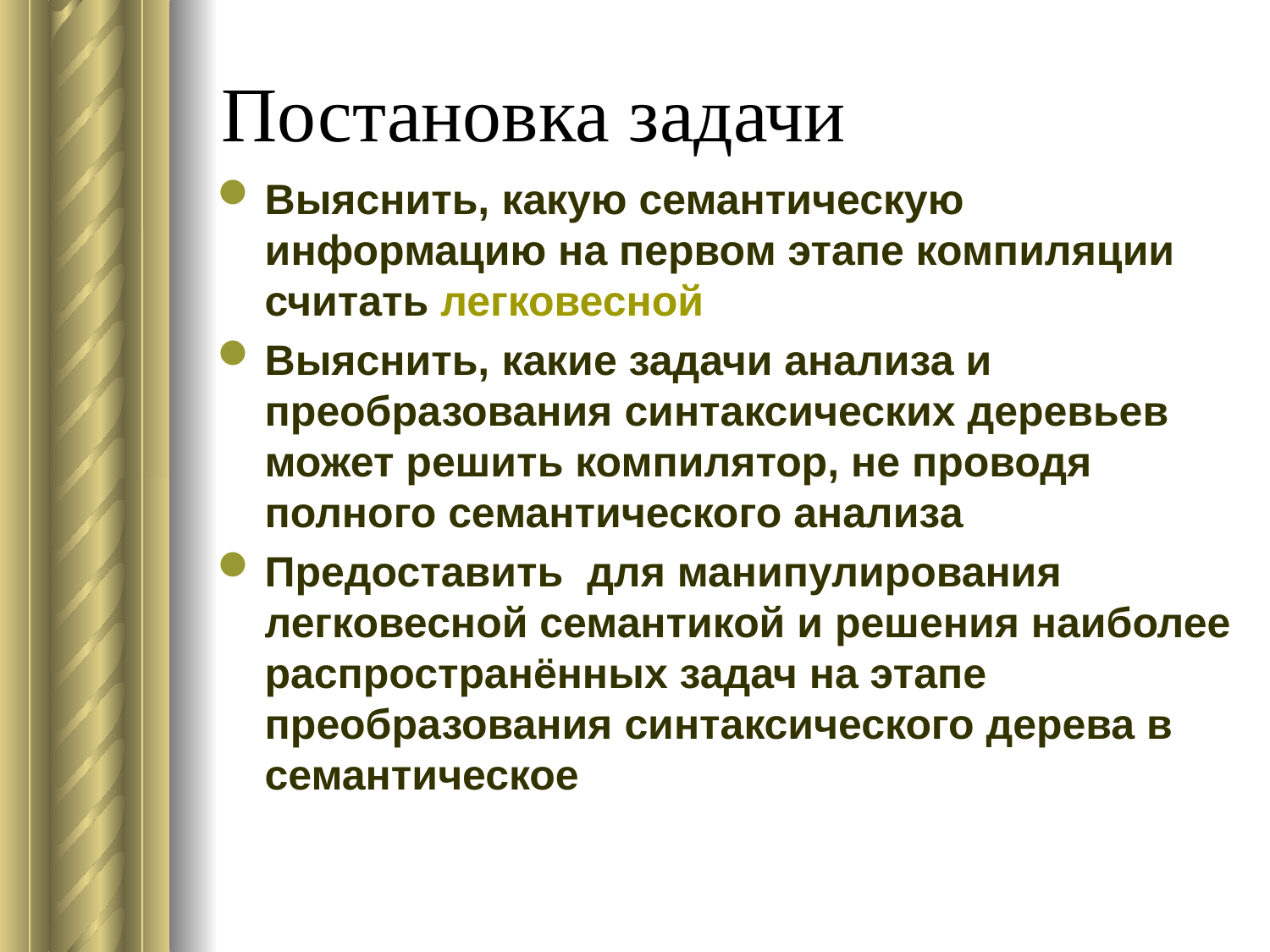

# Постановка задачи
Выяснить, какую семантическую информацию на первом этапе компиляции считать легковесной
Выяснить, какие задачи анализа и преобразования синтаксических деревьев может решить компилятор, не проводя полного семантического анализа
Предоставить  для манипулирования легковесной семантикой и решения наиболее распространённых задач на этапе преобразования синтаксического дерева в семантическое